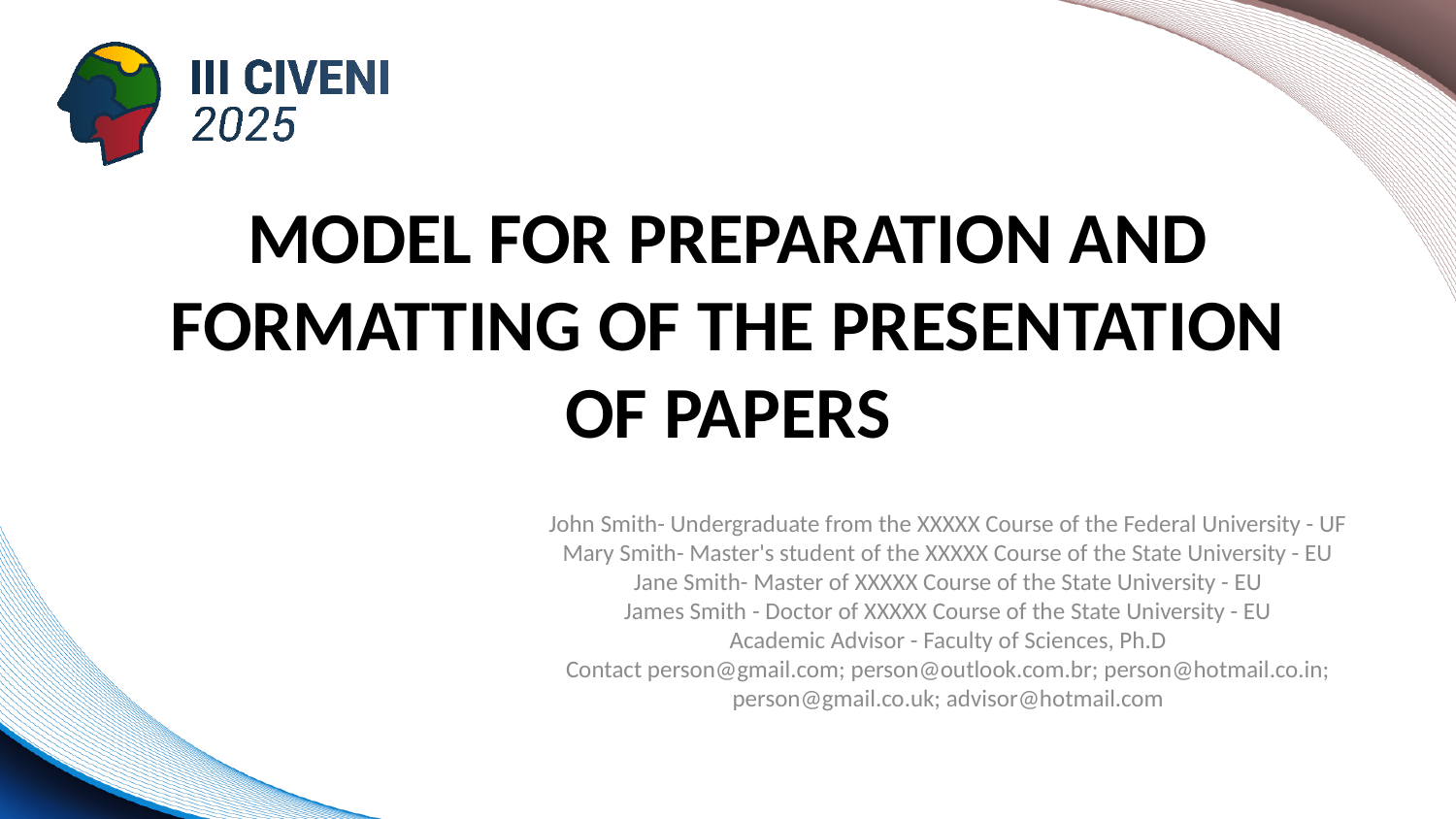

# MODEL FOR PREPARATION AND FORMATTING OF THE PRESENTATION OF PAPERS
John Smith- Undergraduate from the XXXXX Course of the Federal University - UF
Mary Smith- Master's student of the XXXXX Course of the State University - EU
Jane Smith- Master of XXXXX Course of the State University - EU
James Smith - Doctor of XXXXX Course of the State University - EU
Academic Advisor - Faculty of Sciences, Ph.D
Contact person@gmail.com; person@outlook.com.br; person@hotmail.co.in; person@gmail.co.uk; advisor@hotmail.com